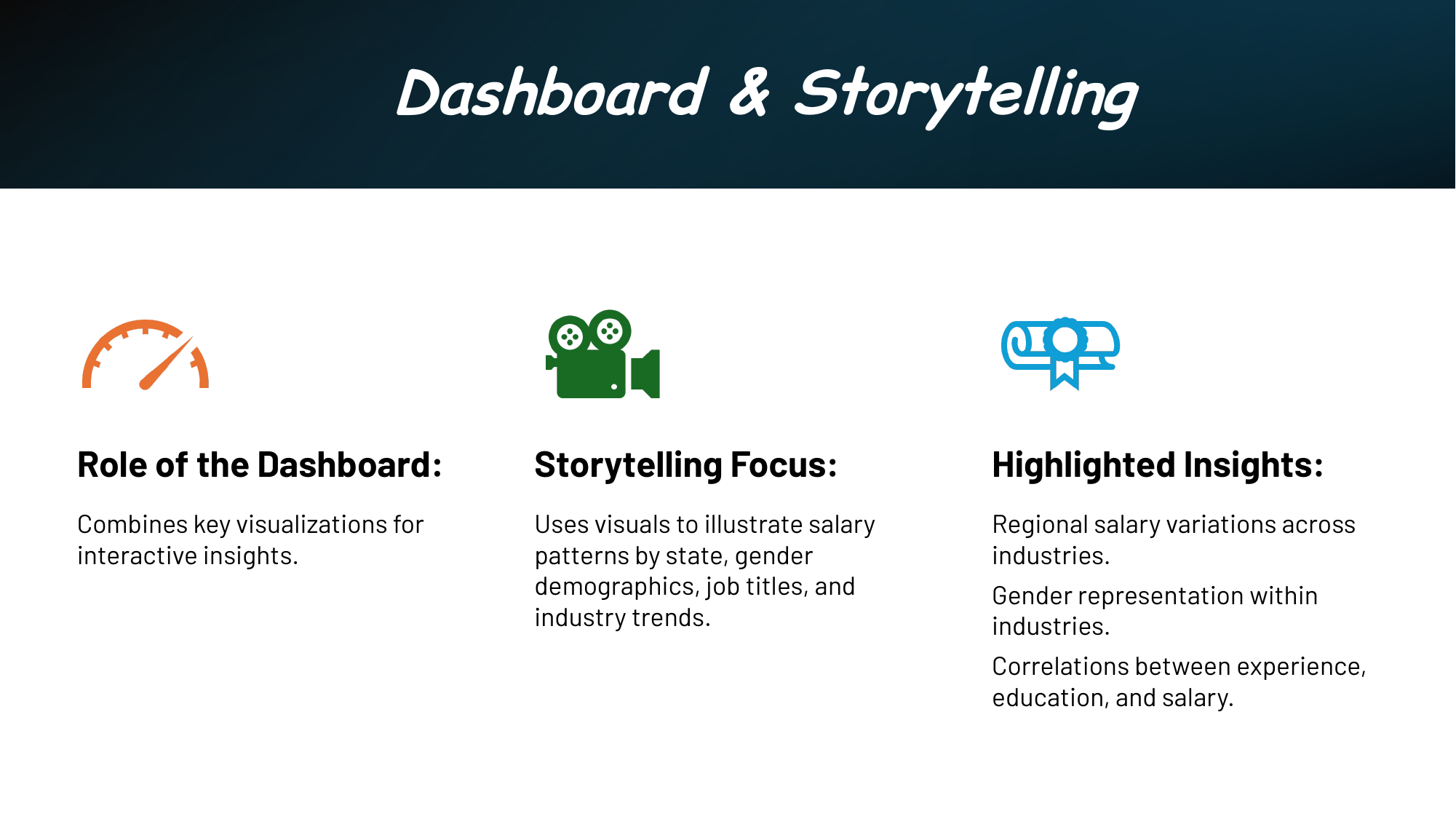

# Dashboard & Storytelling
Role of the Dashboard:
Combines key visualizations for interactive insights.
Storytelling Focus:
Uses visuals to illustrate salary patterns by state, gender demographics, job titles, and industry trends.
Highlighted Insights:
Regional salary variations across industries.
Gender representation within industries.
Correlations between experience, education, and salary.